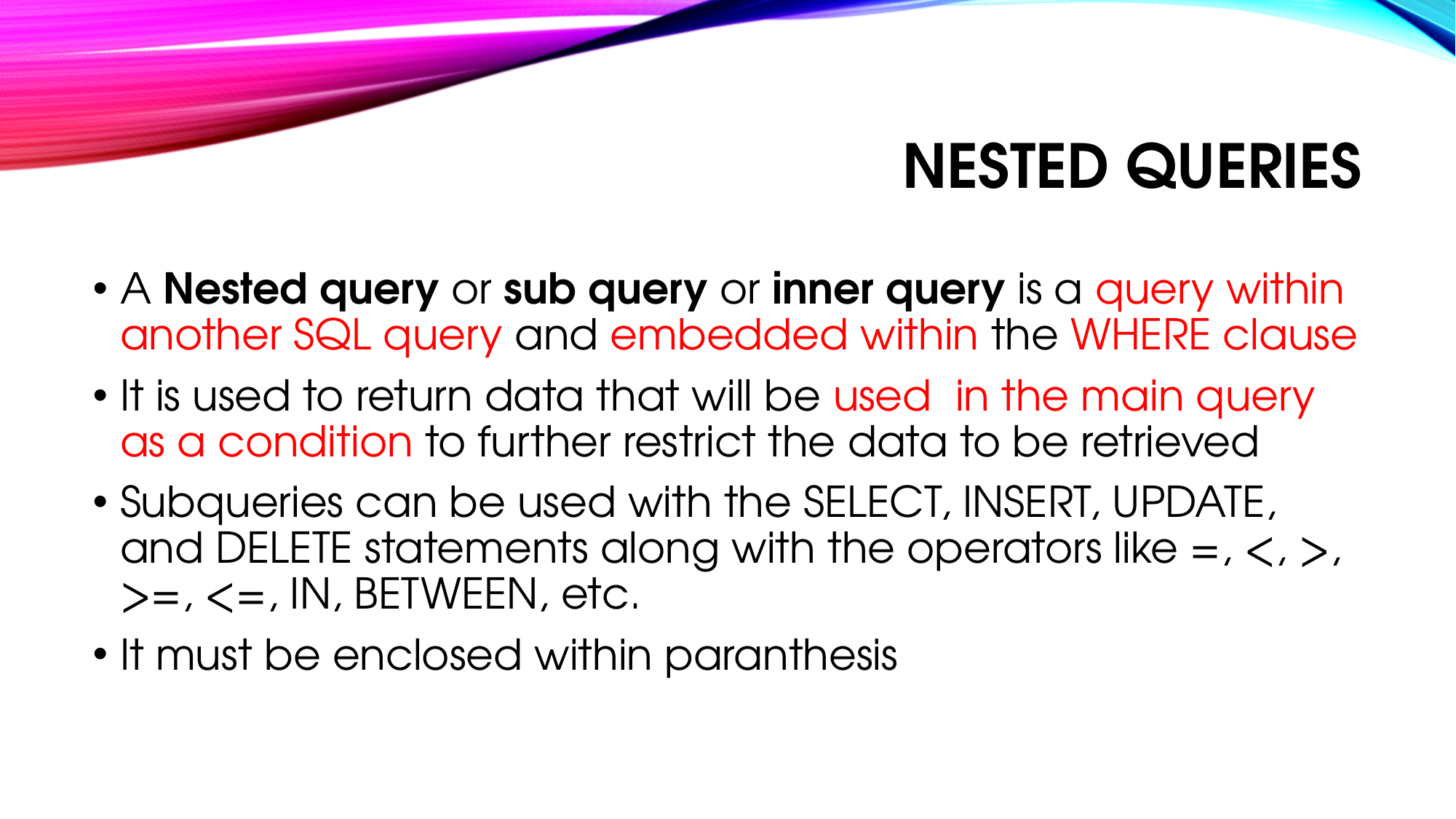

# Nested queries
A Nested query or sub query or inner query is a query within another SQL query and embedded within the WHERE clause
It is used to return data that will be used  in the main query as a condition to further restrict the data to be retrieved
Subqueries can be used with the SELECT, INSERT, UPDATE, and DELETE statements along with the operators like =, <, >, >=, <=, IN, BETWEEN, etc.
It must be enclosed within paranthesis